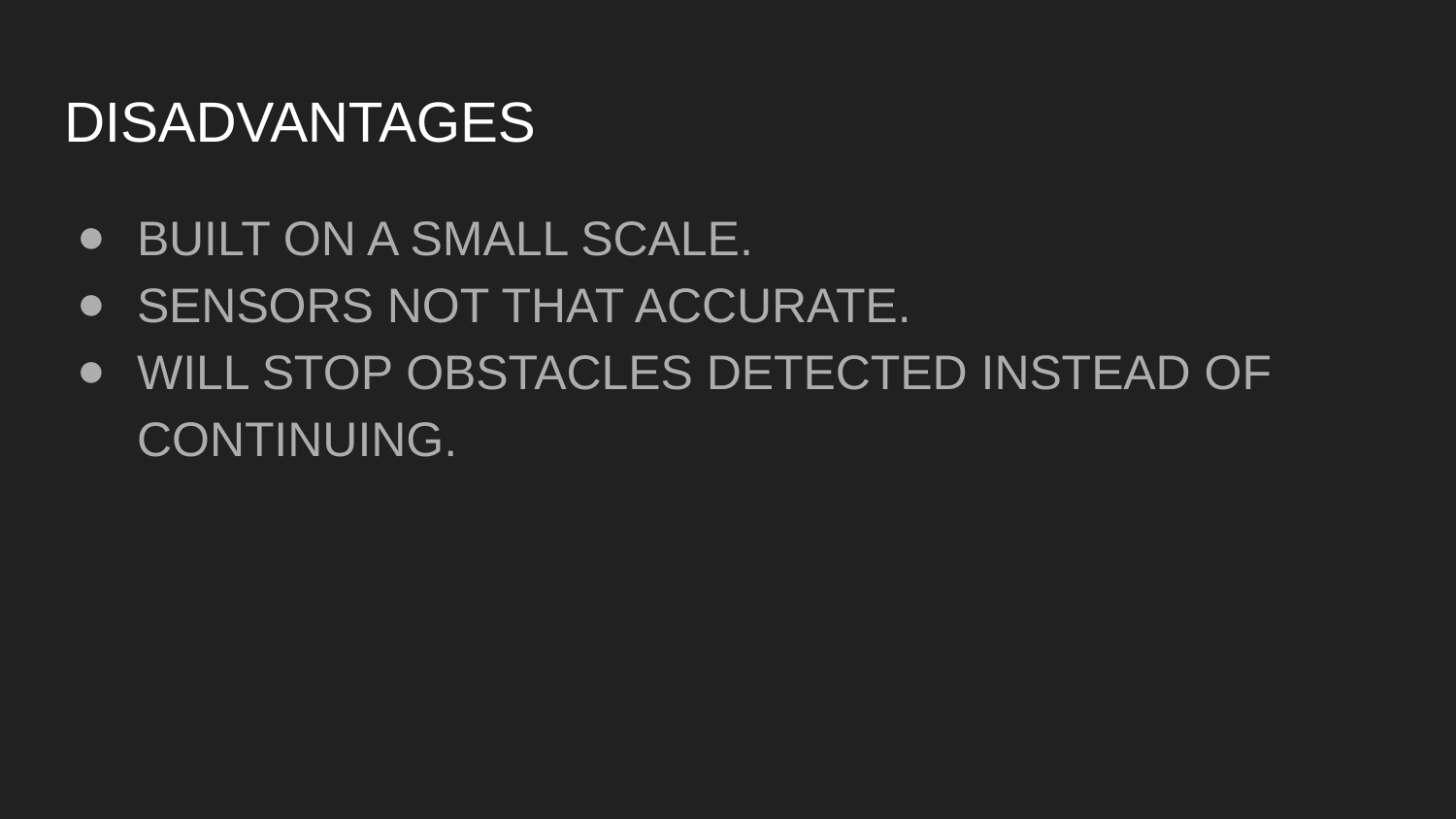

# DISADVANTAGES
BUILT ON A SMALL SCALE.
SENSORS NOT THAT ACCURATE.
WILL STOP OBSTACLES DETECTED INSTEAD OF CONTINUING.